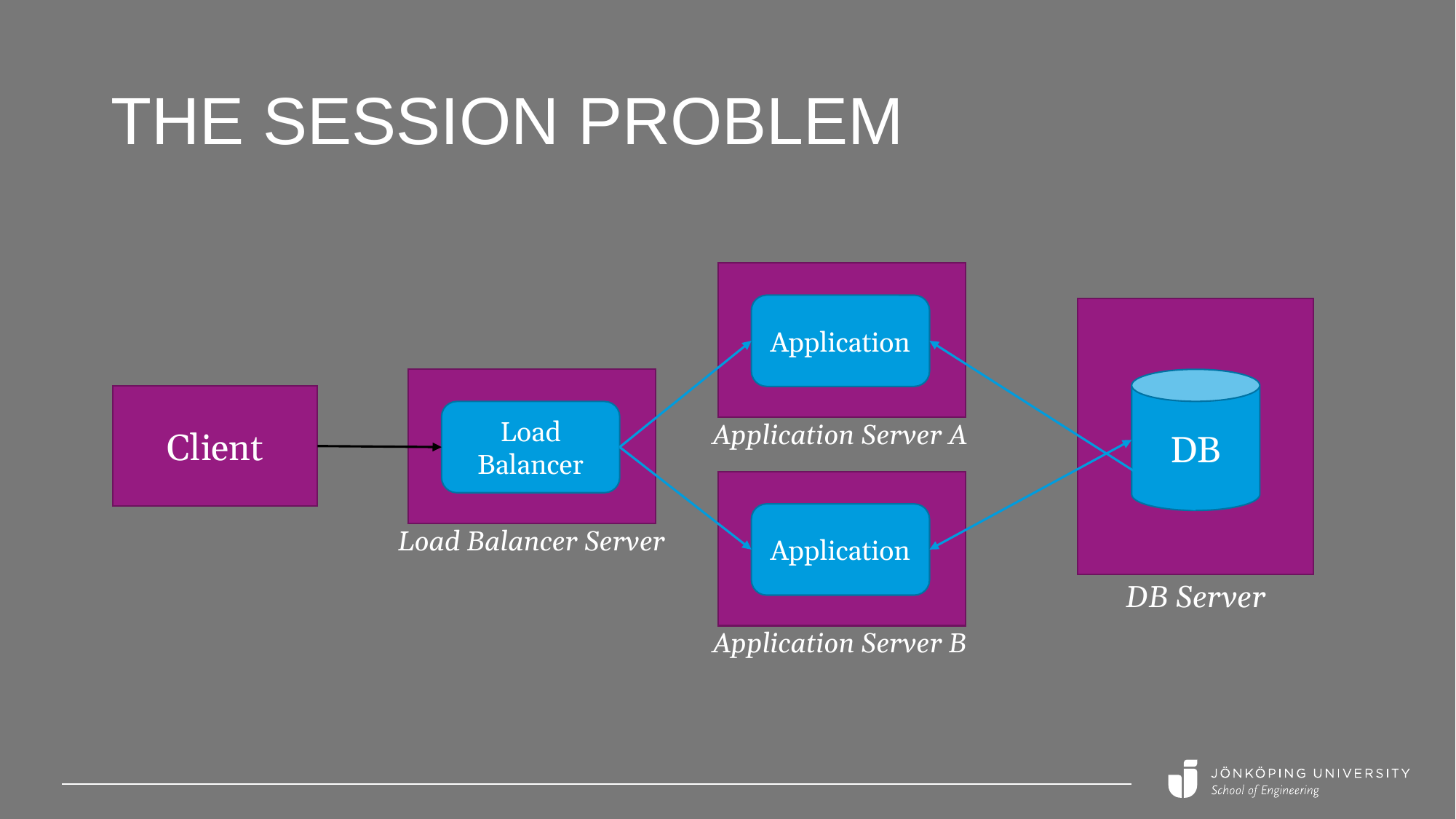

# The session problem

Application

DB
Client
Load Balancer
Application Server A

Application
Load Balancer Server
DB Server
Application Server B